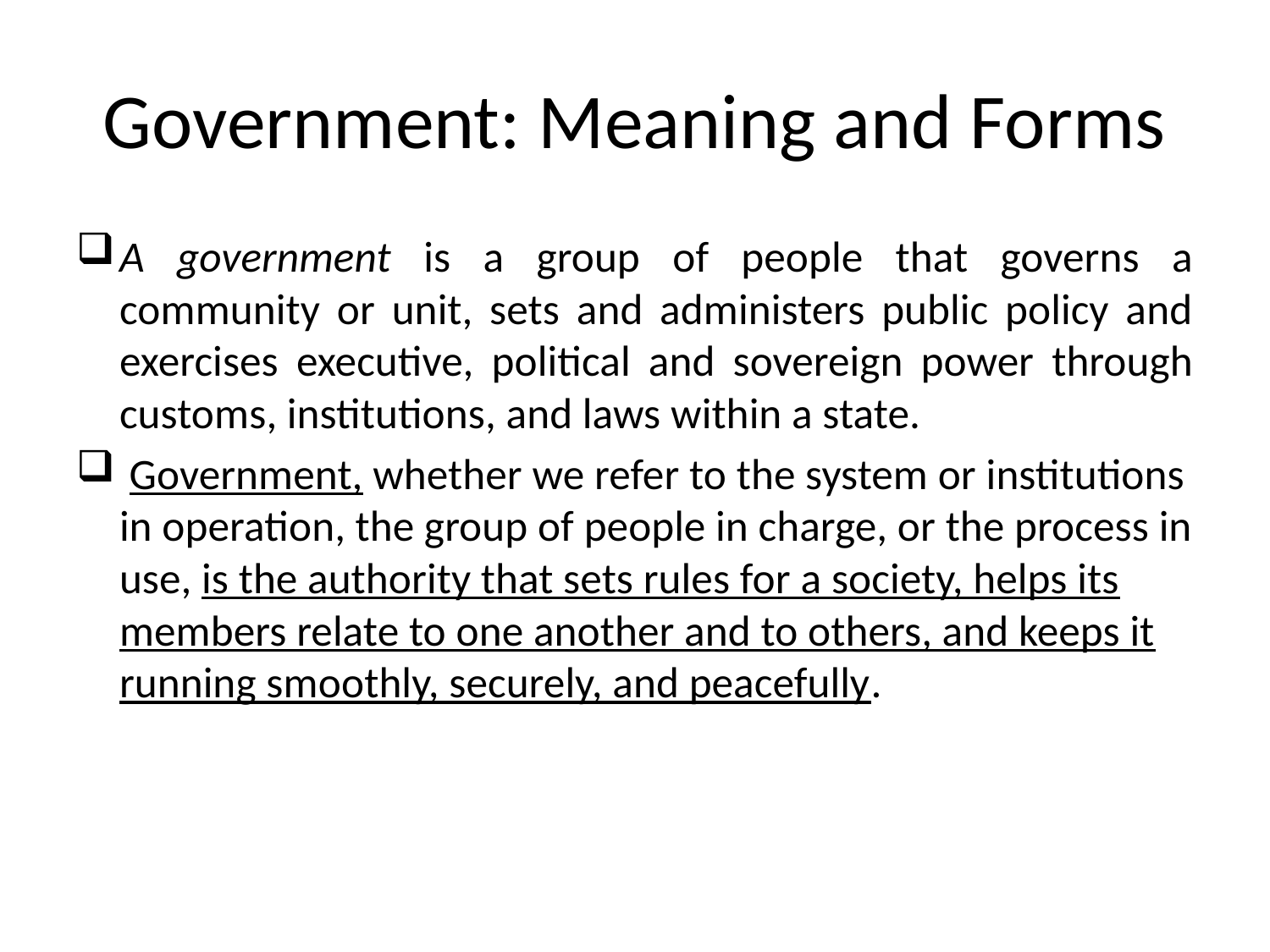

# Government: Meaning and Forms
A government is a group of people that governs a community or unit, sets and administers public policy and exercises executive, political and sovereign power through customs, institutions, and laws within a state.
 Government, whether we refer to the system or institutions in operation, the group of people in charge, or the process in use, is the authority that sets rules for a society, helps its members relate to one another and to others, and keeps it running smoothly, securely, and peacefully.